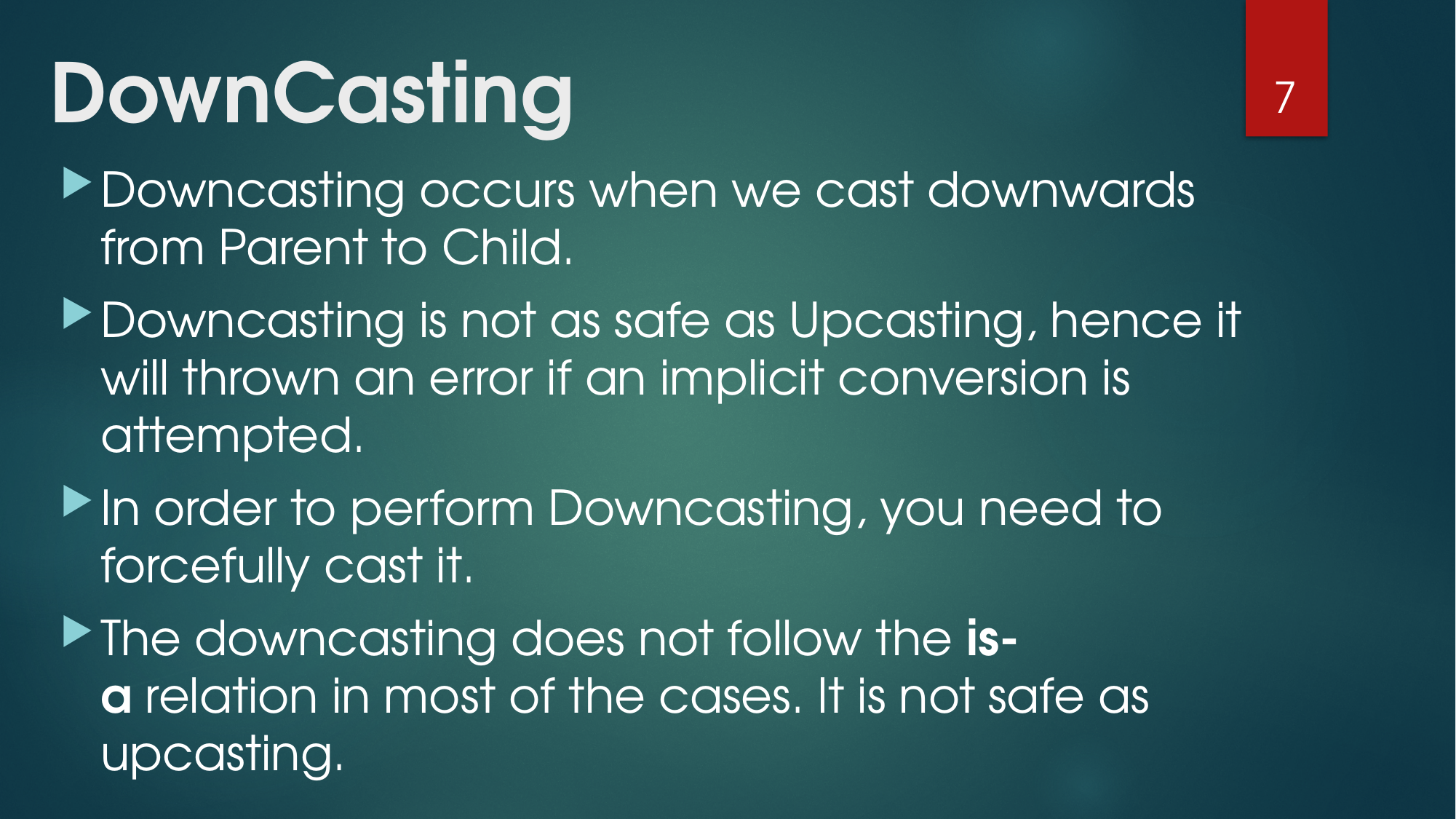

# DownCasting
7
Downcasting occurs when we cast downwards from Parent to Child.
Downcasting is not as safe as Upcasting, hence it will thrown an error if an implicit conversion is attempted.
In order to perform Downcasting, you need to forcefully cast it.
The downcasting does not follow the is- a relation in most of the cases. It is not safe as upcasting.